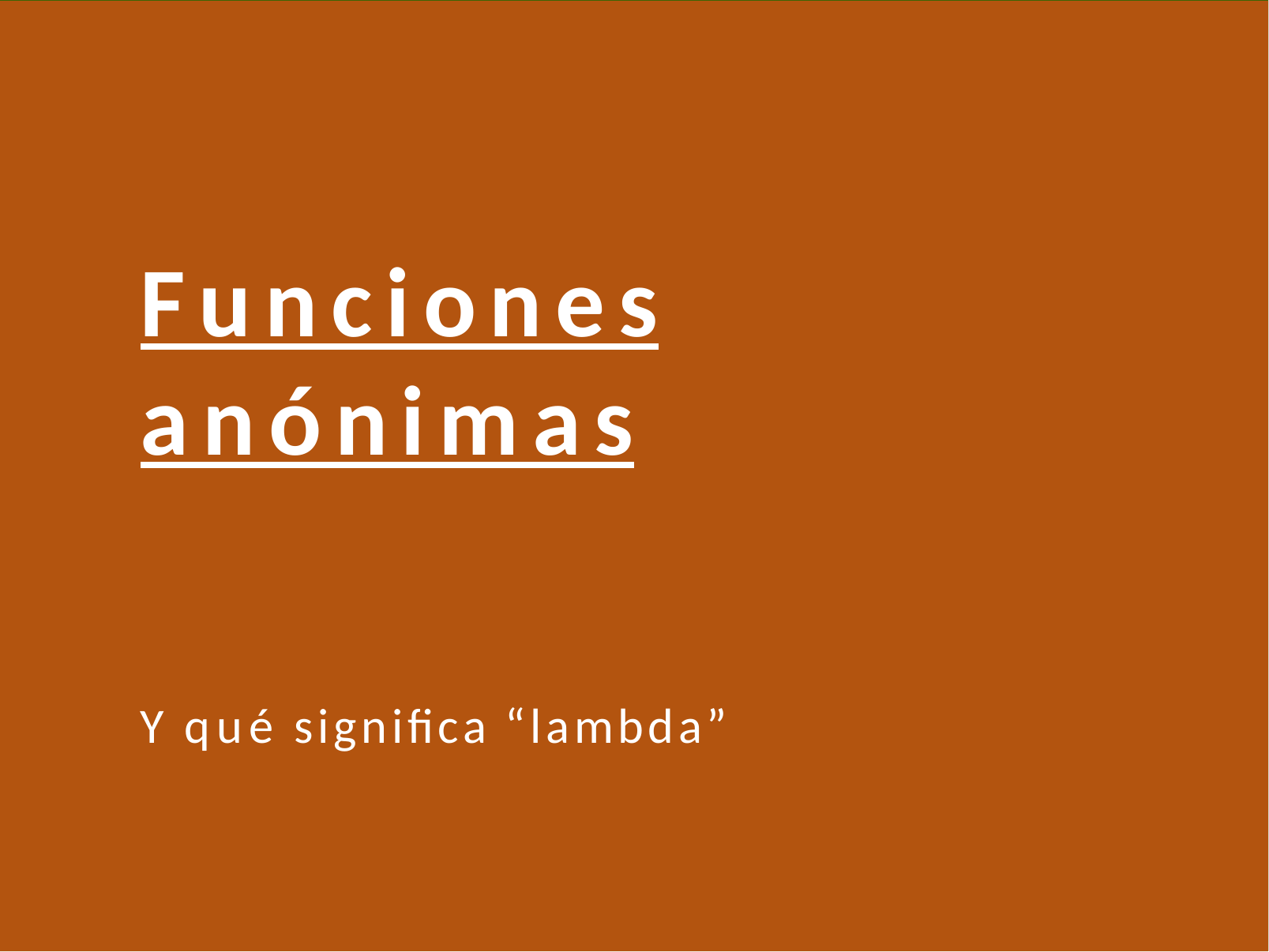

# Funciones anónimas
Y qué significa “lambda”